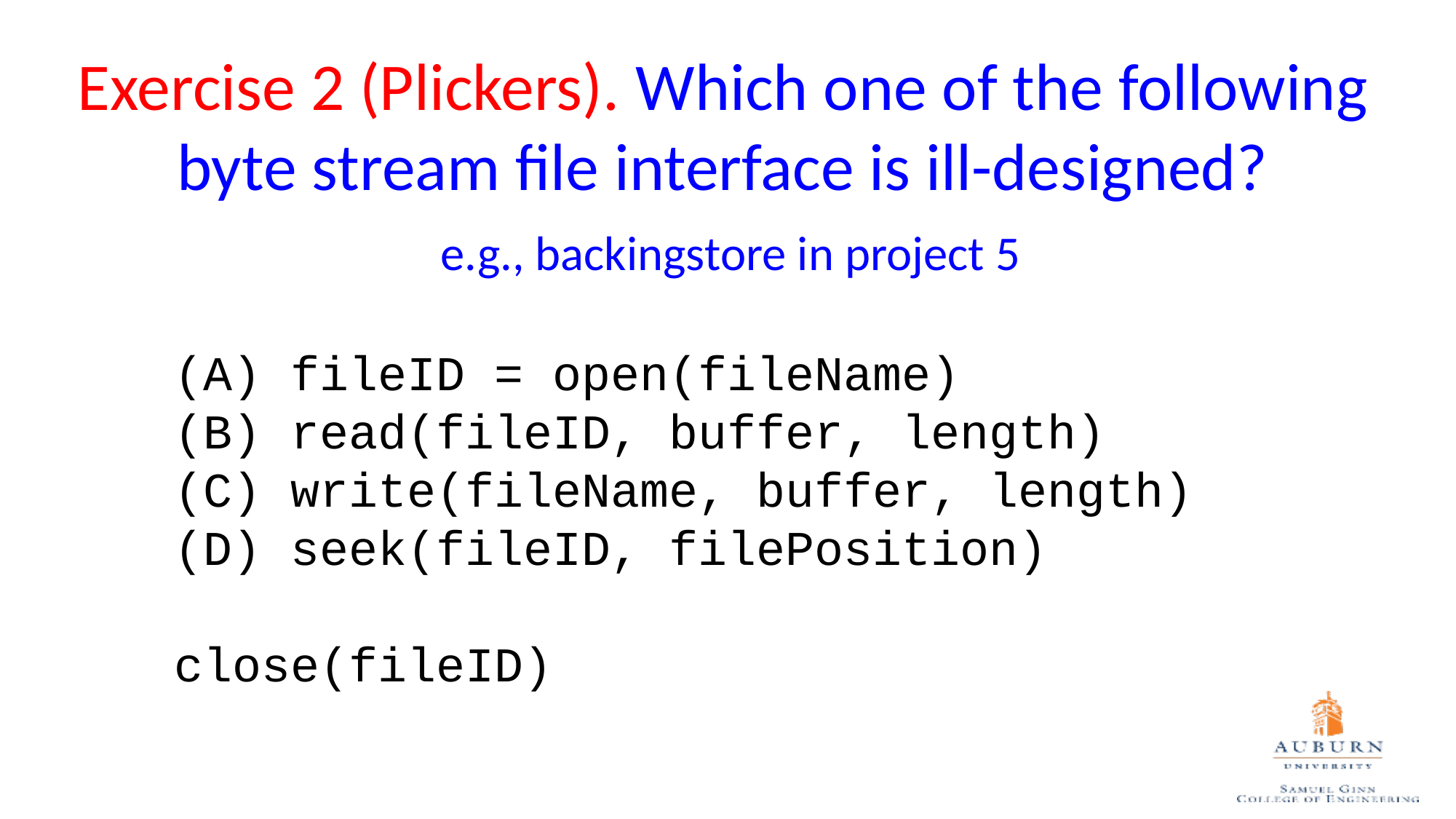

# Exercise 2 (Plickers). Which one of the following byte stream file interface is ill-designed? e.g., backingstore in project 5
(A) fileID = open(fileName)
(B) read(fileID, buffer, length)
(C) write(fileName, buffer, length)
(D) seek(fileID, filePosition)

close(fileID)